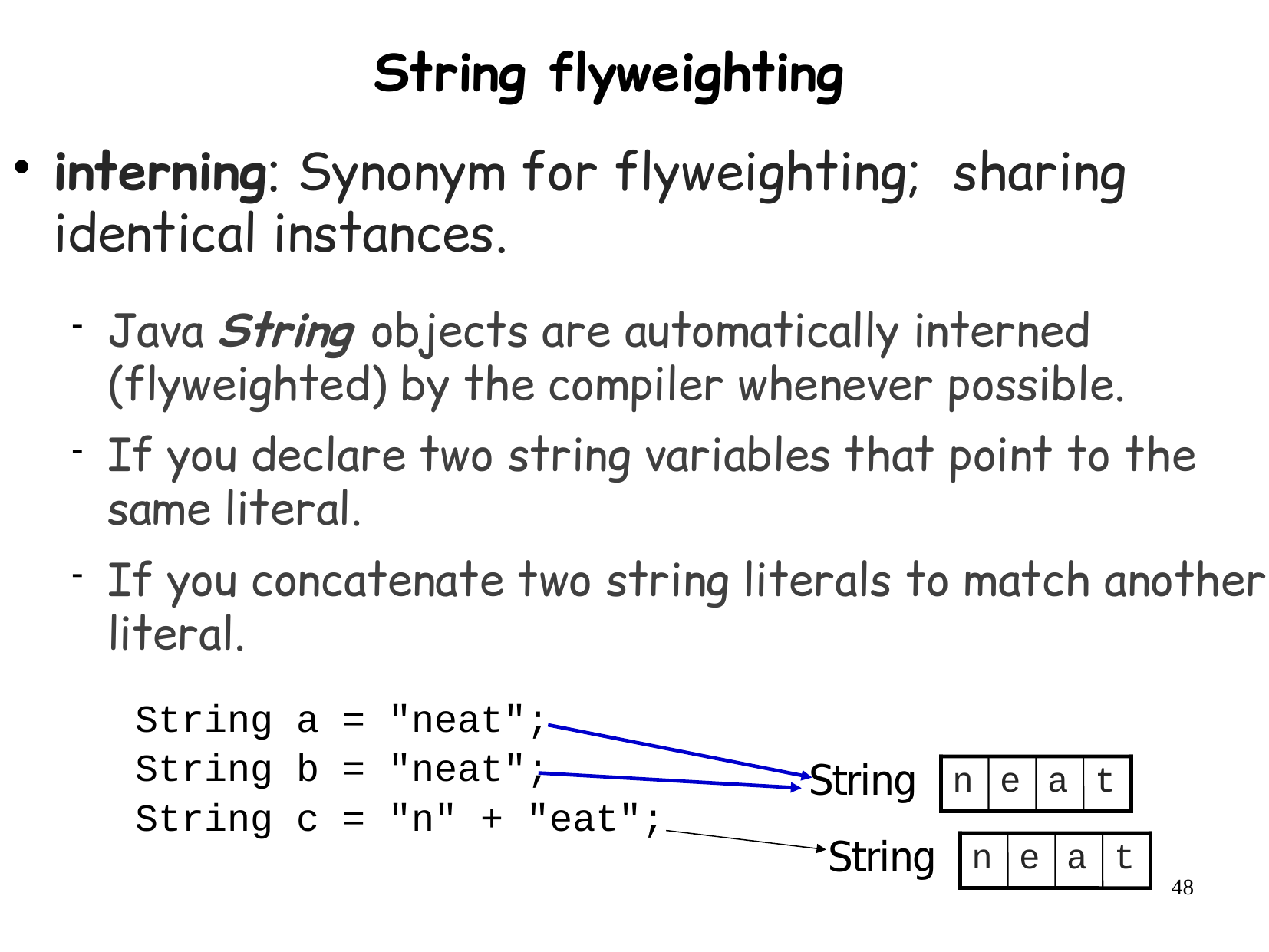

# String flyweighting
interning: Synonym for flyweighting;  sharing identical instances.

Java String objects are automatically interned (flyweighted) by the compiler whenever possible.
If you declare two string variables that point to the same literal.
If you concatenate two string literals to match another literal.

String a = "neat";
String b = "neat";
String c = "n" + "eat";

String
n

e

a

t

String
n

e

a

t